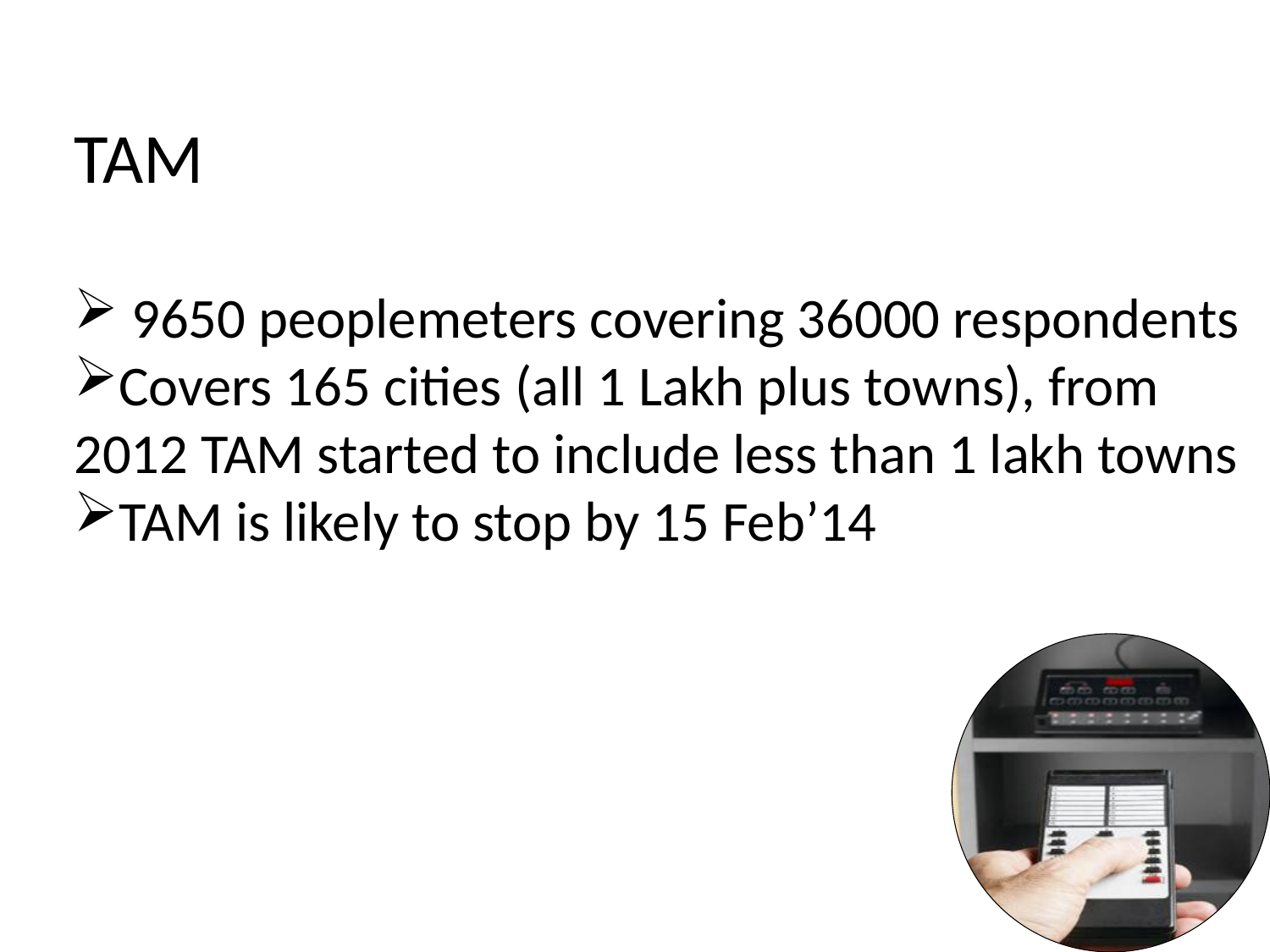

TAM

 9650 peoplemeters covering 36000 respondents
Covers 165 cities (all 1 Lakh plus towns), from
2012 TAM started to include less than 1 lakh towns
TAM is likely to stop by 15 Feb’14